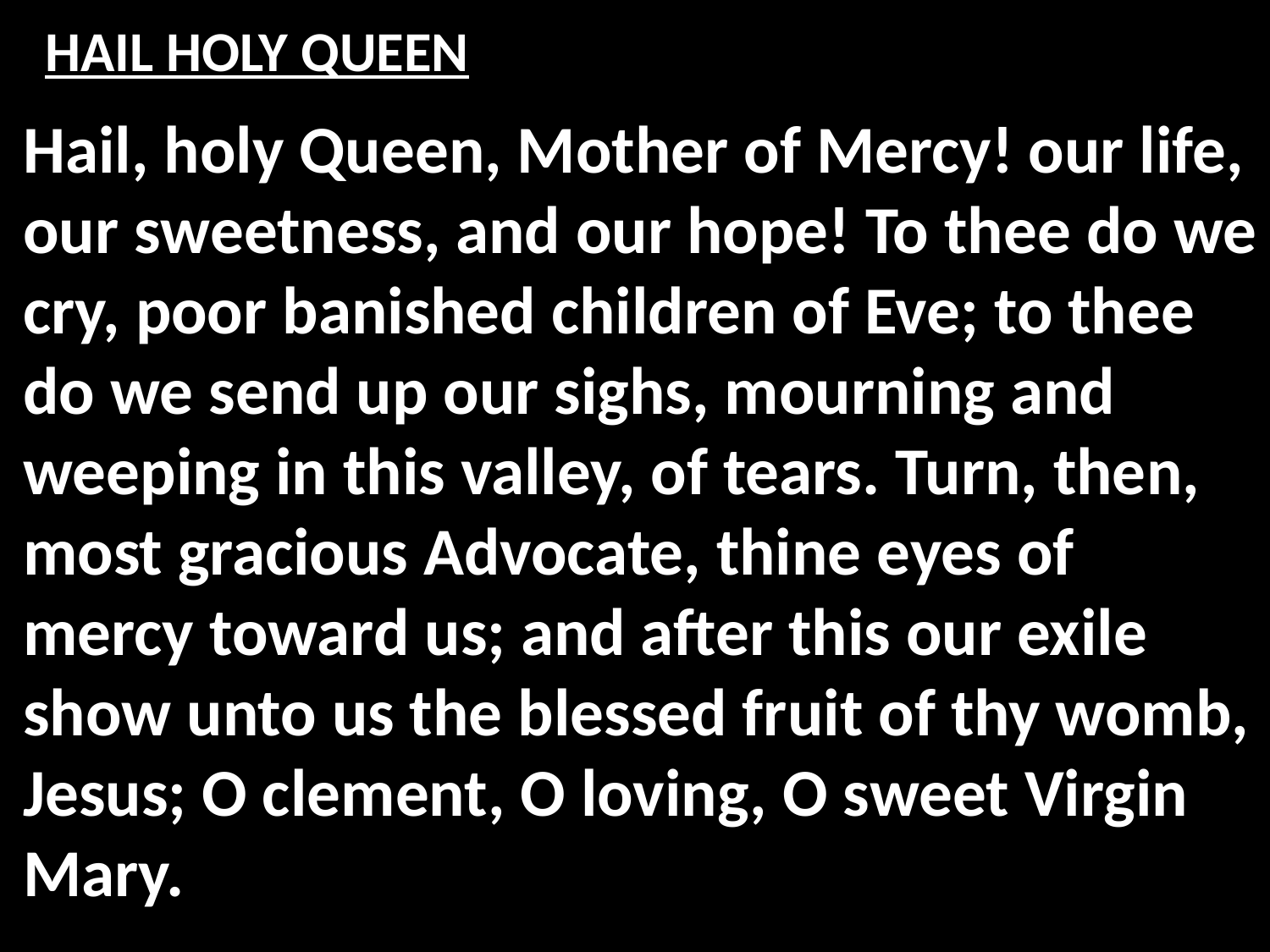

# HAIL HOLY QUEEN
Hail, holy Queen, Mother of Mercy! our life, our sweetness, and our hope! To thee do we cry, poor banished children of Eve; to thee do we send up our sighs, mourning and weeping in this valley, of tears. Turn, then, most gracious Advocate, thine eyes of
mercy toward us; and after this our exile show unto us the blessed fruit of thy womb, Jesus; O clement, O loving, O sweet Virgin Mary.